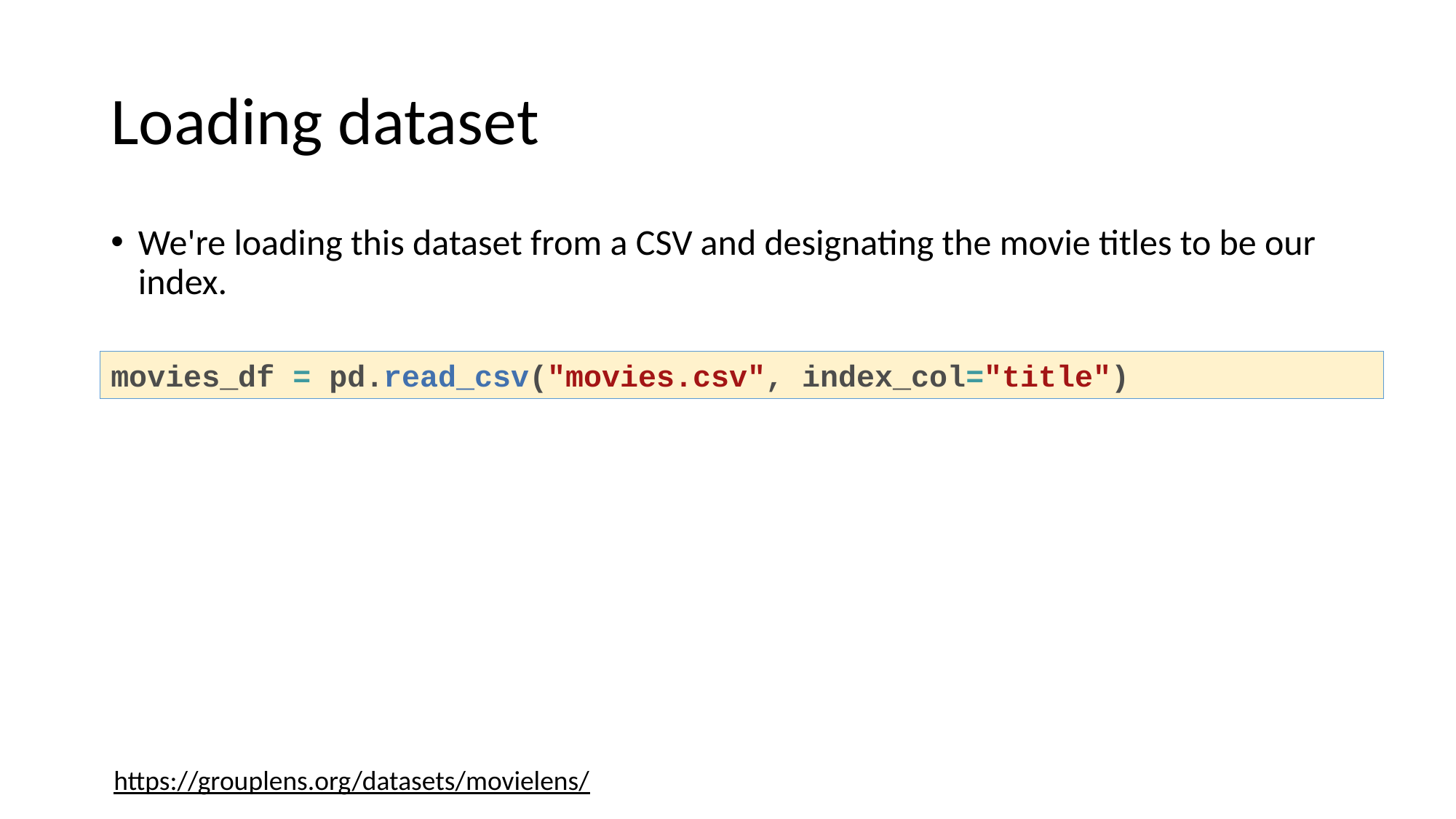

# Loading dataset
We're loading this dataset from a CSV and designating the movie titles to be our index.
movies_df = pd.read_csv("movies.csv", index_col="title")
https://grouplens.org/datasets/movielens/